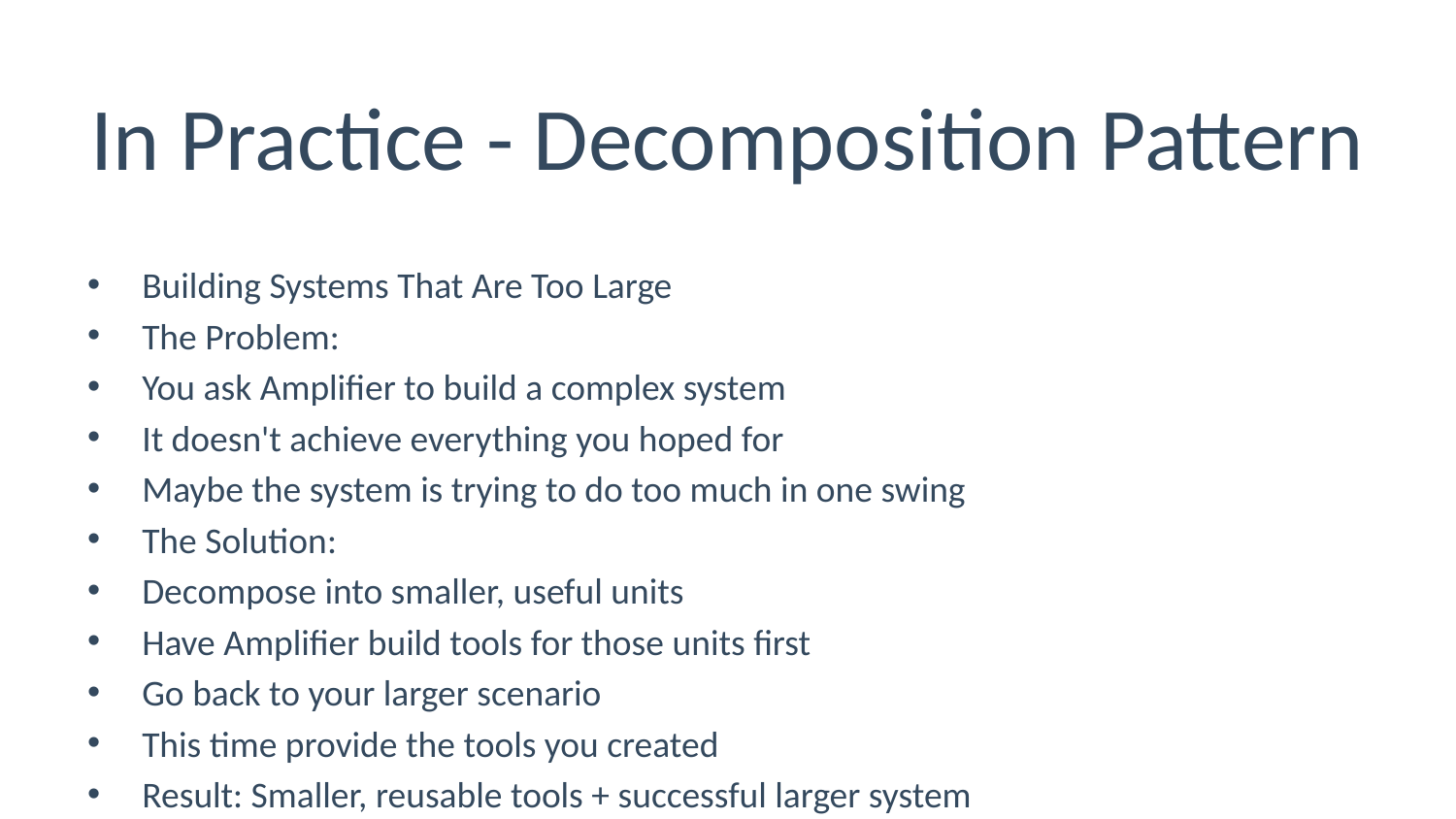

# In Practice - Decomposition Pattern
Building Systems That Are Too Large
The Problem:
You ask Amplifier to build a complex system
It doesn't achieve everything you hoped for
Maybe the system is trying to do too much in one swing
The Solution:
Decompose into smaller, useful units
Have Amplifier build tools for those units first
Go back to your larger scenario
This time provide the tools you created
Result: Smaller, reusable tools + successful larger system